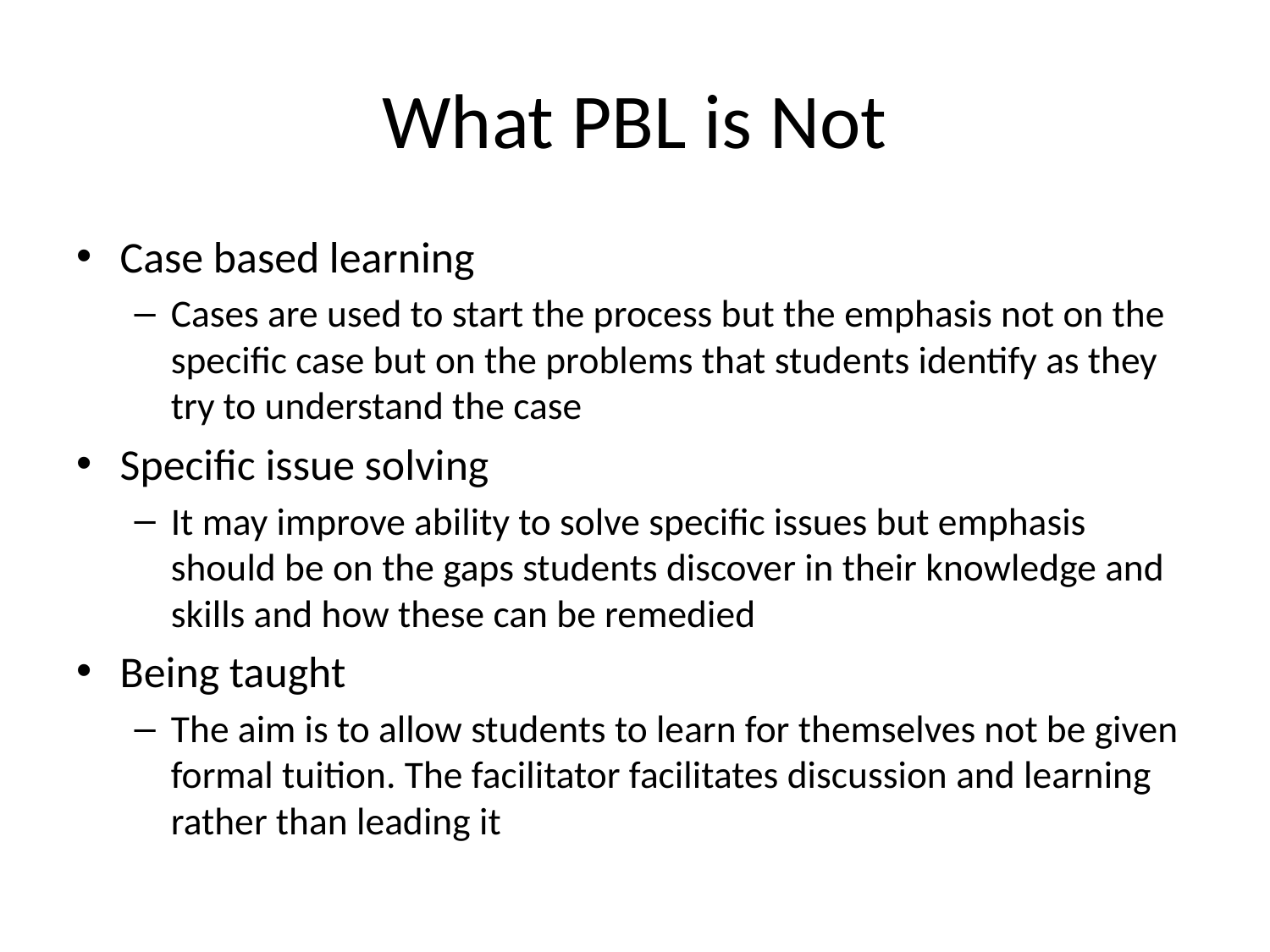

# What PBL is Not
Case based learning
Cases are used to start the process but the emphasis not on the specific case but on the problems that students identify as they try to understand the case
Specific issue solving
It may improve ability to solve specific issues but emphasis should be on the gaps students discover in their knowledge and skills and how these can be remedied
Being taught
The aim is to allow students to learn for themselves not be given formal tuition. The facilitator facilitates discussion and learning rather than leading it